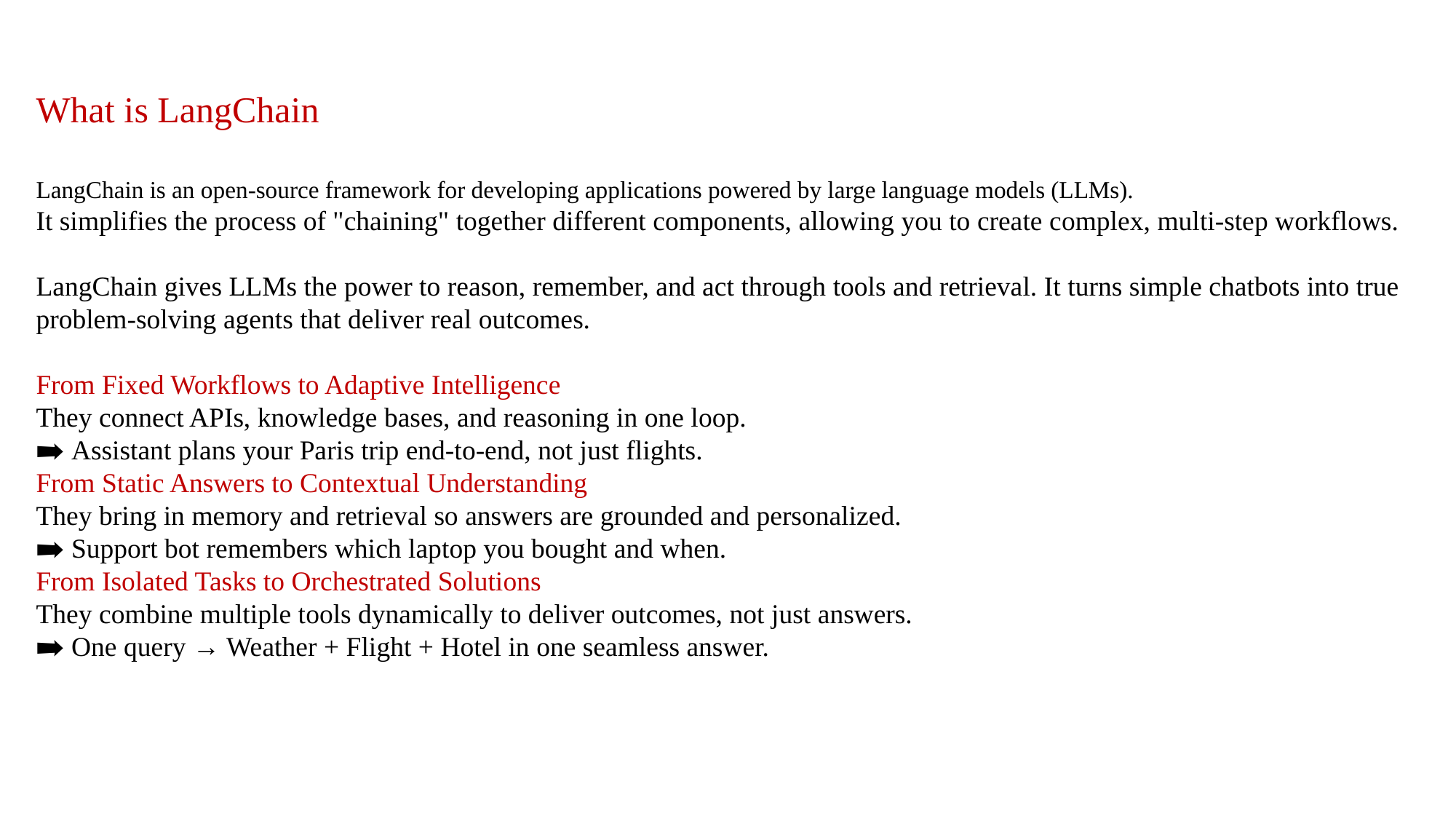

What is LangChain

LangChain is an open-source framework for developing applications powered by large language models (LLMs).
It simplifies the process of "chaining" together different components, allowing you to create complex, multi-step workflows.

LangChain gives LLMs the power to reason, remember, and act through tools and retrieval. It turns simple chatbots into true problem-solving agents that deliver real outcomes.

From Fixed Workflows to Adaptive Intelligence
They connect APIs, knowledge bases, and reasoning in one loop.
➡ Assistant plans your Paris trip end-to-end, not just flights.
From Static Answers to Contextual Understanding
They bring in memory and retrieval so answers are grounded and personalized.
➡ Support bot remembers which laptop you bought and when.
From Isolated Tasks to Orchestrated Solutions
They combine multiple tools dynamically to deliver outcomes, not just answers.
➡ One query → Weather + Flight + Hotel in one seamless answer.